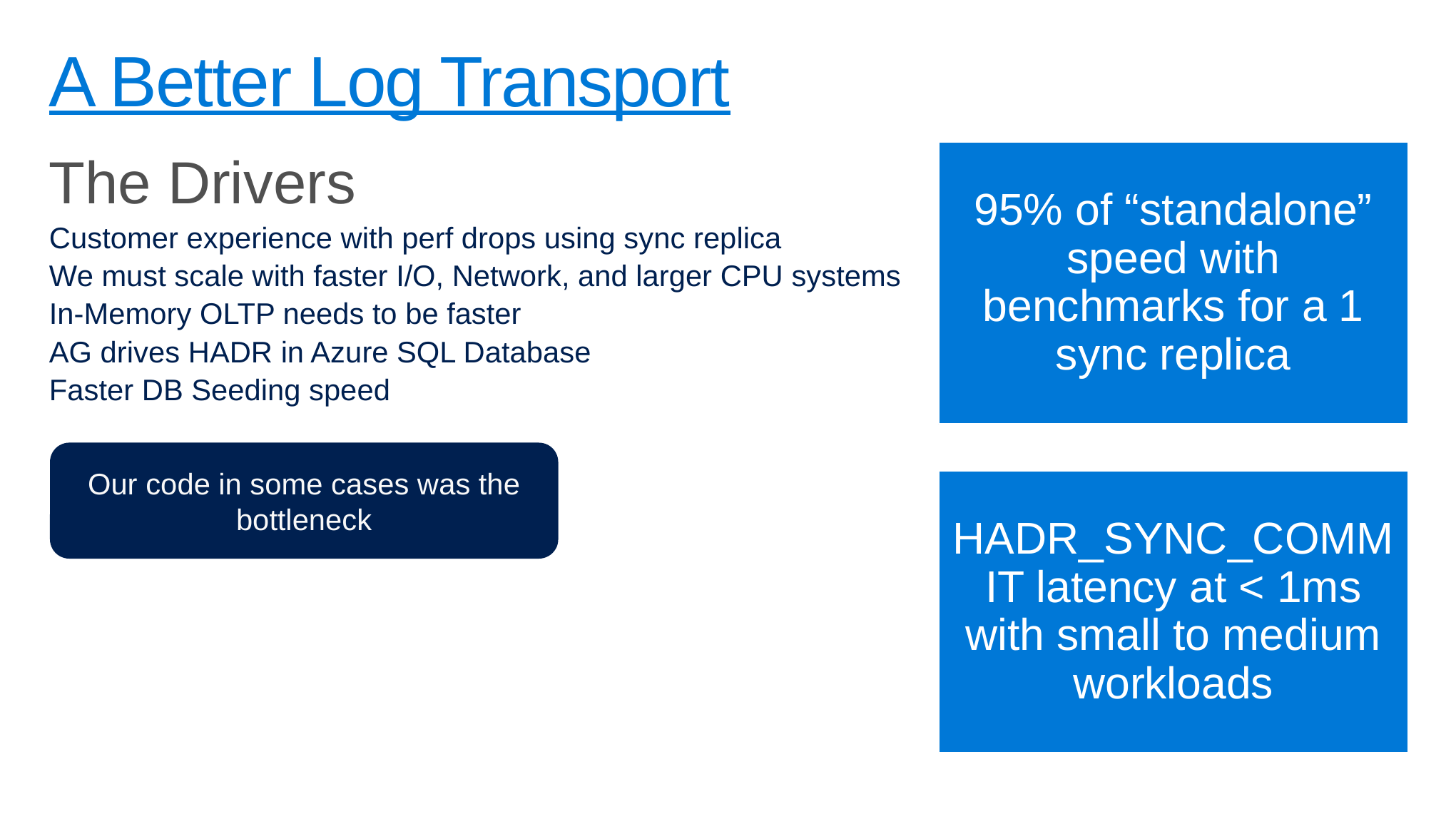

# A Better Log Transport
The Drivers
Customer experience with perf drops using sync replica
We must scale with faster I/O, Network, and larger CPU systems
In-Memory OLTP needs to be faster
AG drives HADR in Azure SQL Database
Faster DB Seeding speed

95% of “standalone” speed with benchmarks for a 1 sync replica
HADR_SYNC_COMMIT latency at < 1ms with small to medium workloads
Our code in some cases was the bottleneck